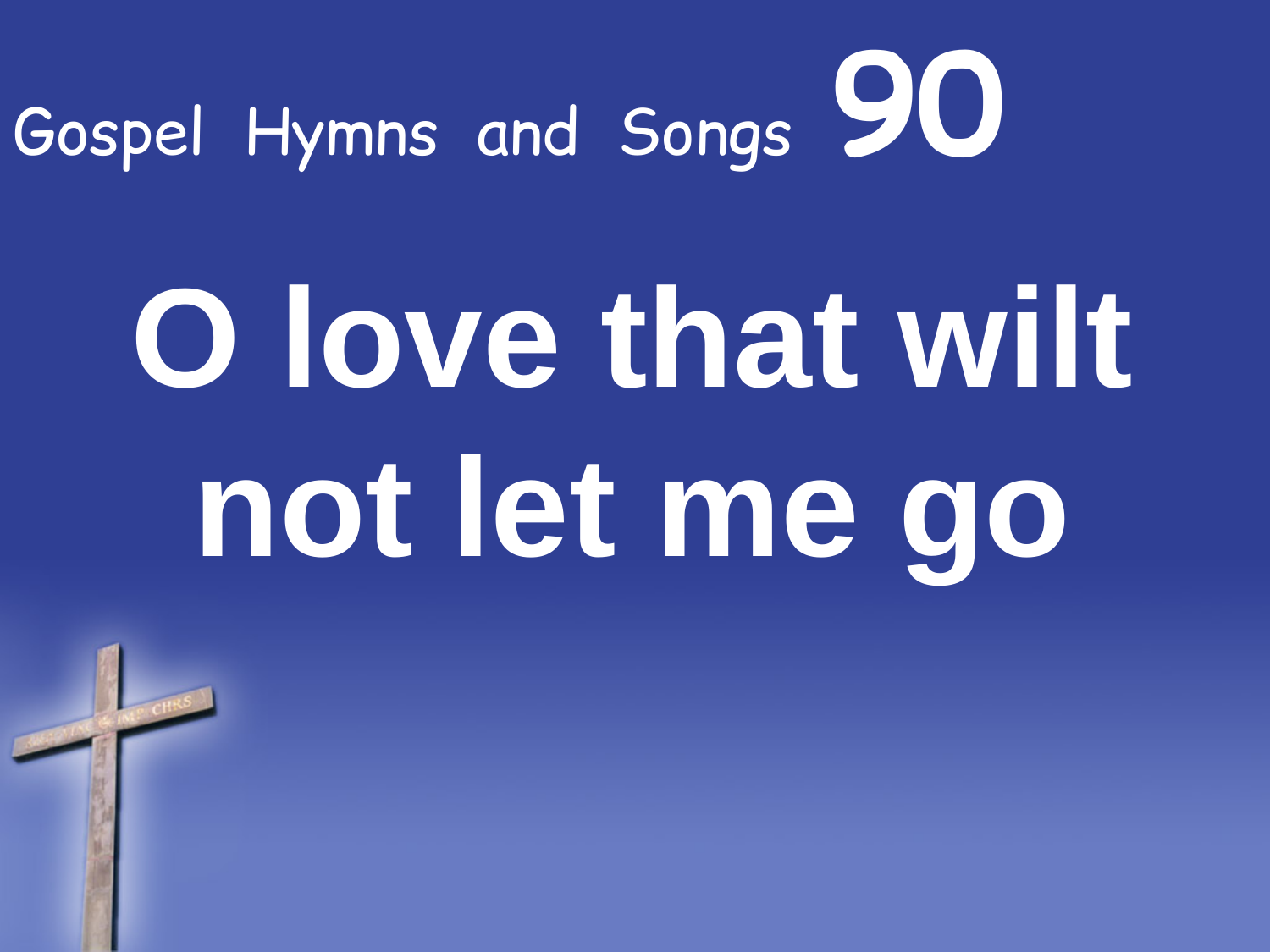

# Gospel  Hymns  and  Songs  90
O love that wilt not let me go